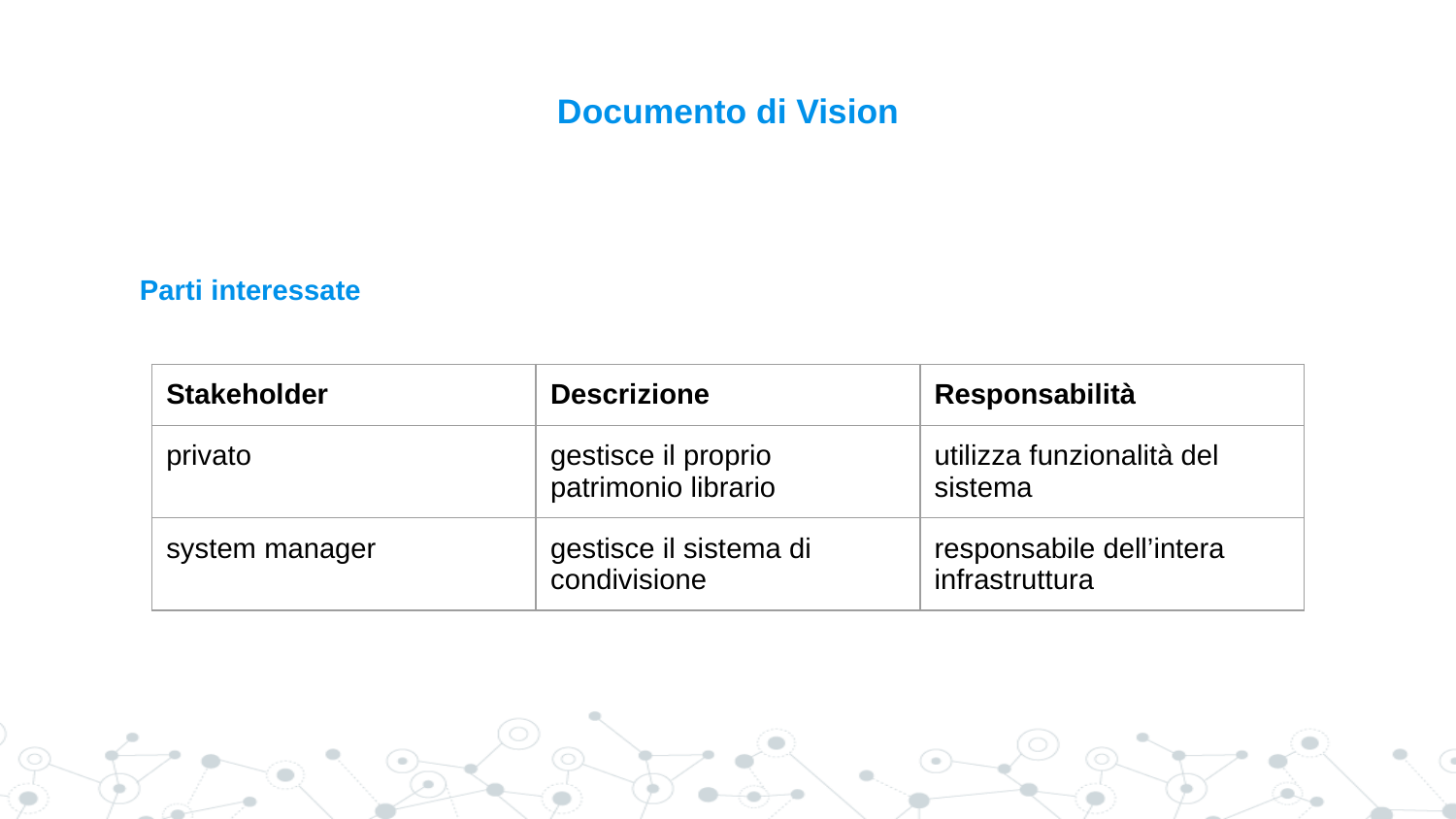

# Documento di Vision

Parti interessate

| Stakeholder | Descrizione | Responsabilità |
| --- | --- | --- |
| privato | gestisce il proprio patrimonio librario | utilizza funzionalità del sistema |
| system manager | gestisce il sistema di condivisione | responsabile dell’intera infrastruttura |